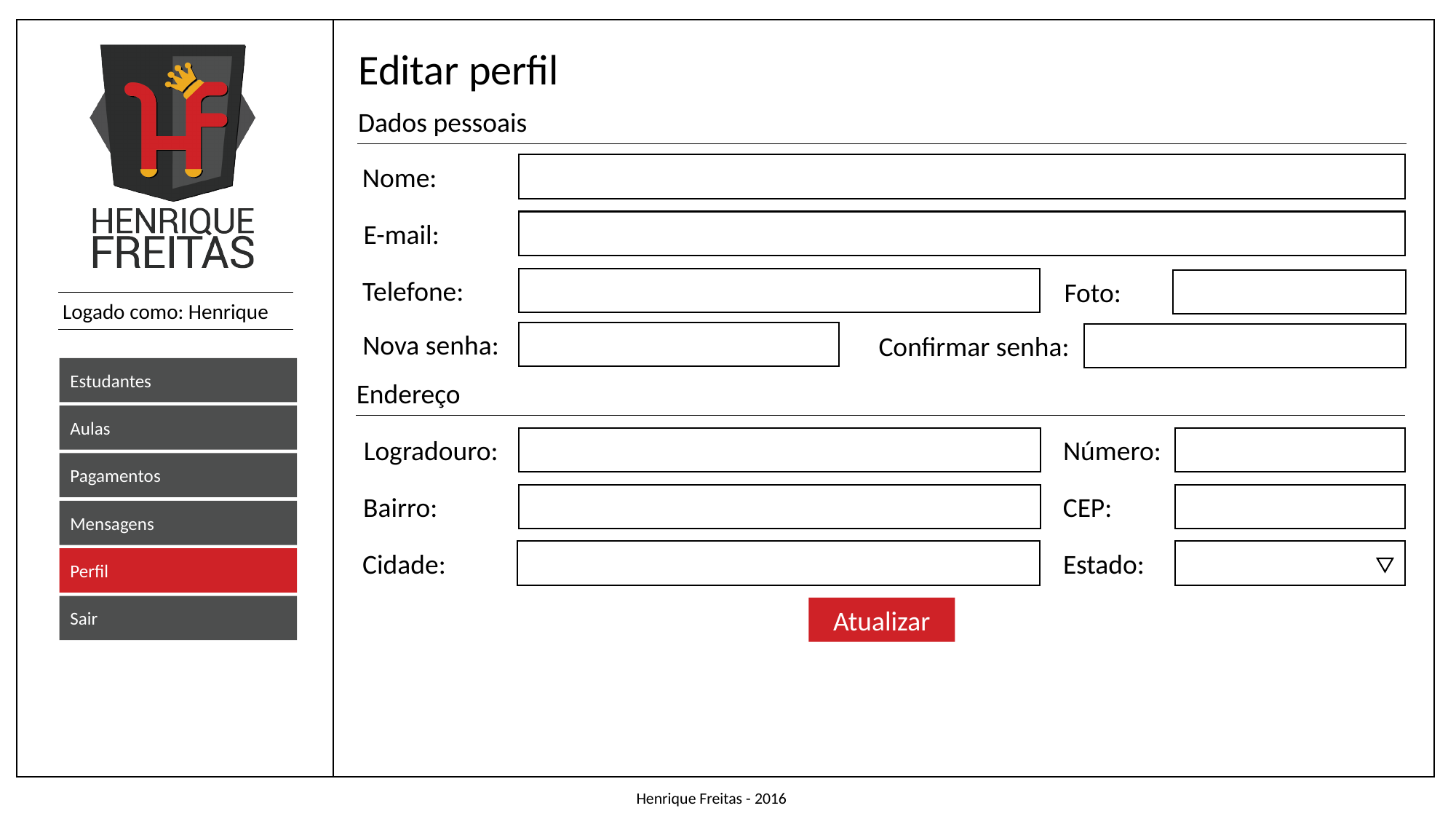

Editar perfil
Dados pessoais
Nome:

E-mail:

Telefone:

Foto:

Nova senha:

Confirmar senha:

Estudantes
Endereço
Aulas
Número:
Logradouro:

Pagamentos
CEP:
Bairro:

Mensagens
Estado:
Cidade:

Perfil

Sair
Atualizar